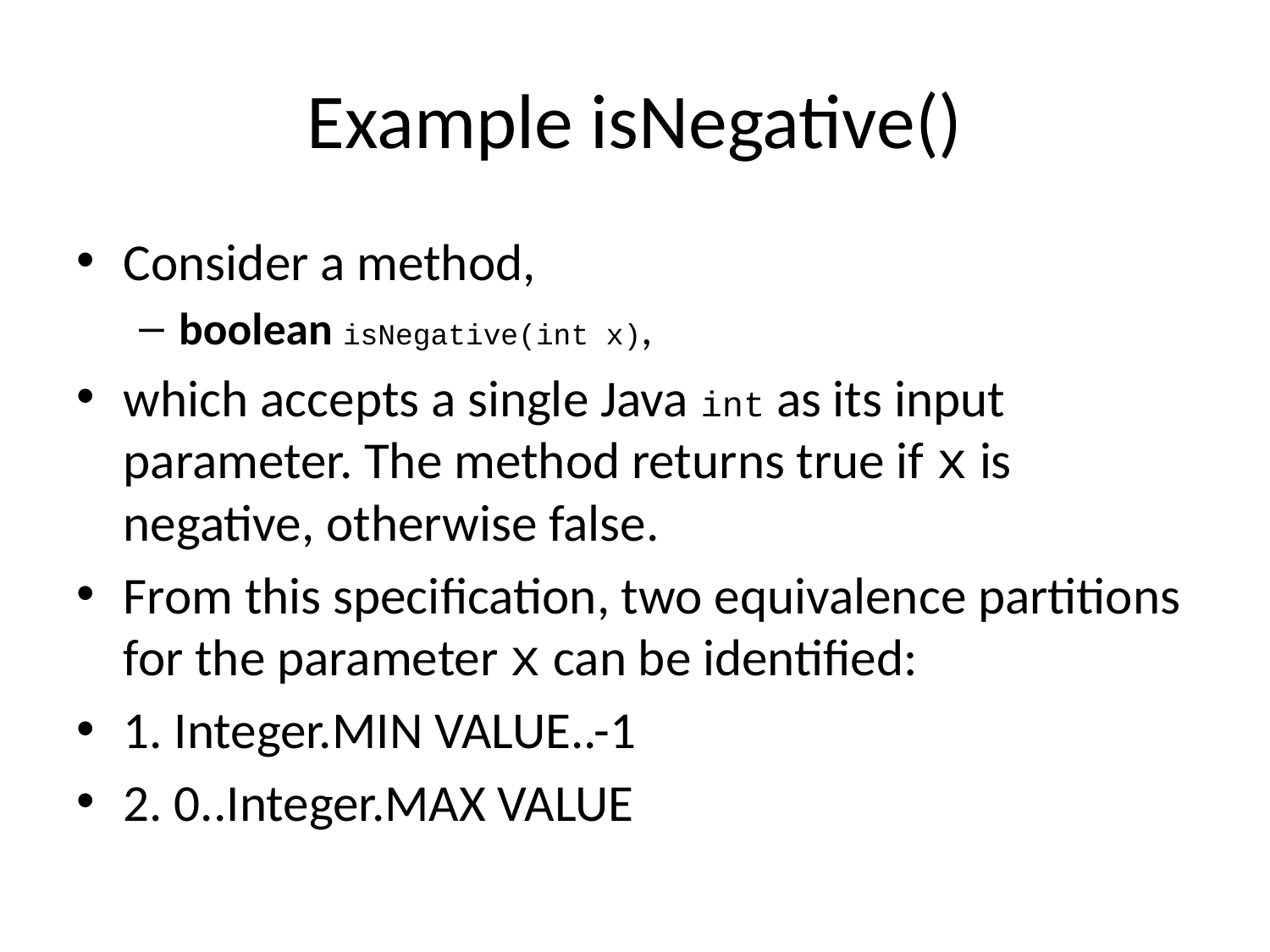

# Example isNegative()
Consider a method,
boolean isNegative(int x),
which accepts a single Java int as its input parameter. The method returns true if x is negative, otherwise false.
From this specification, two equivalence partitions for the parameter x can be identified:
1. Integer.MIN VALUE..-1
2. 0..Integer.MAX VALUE